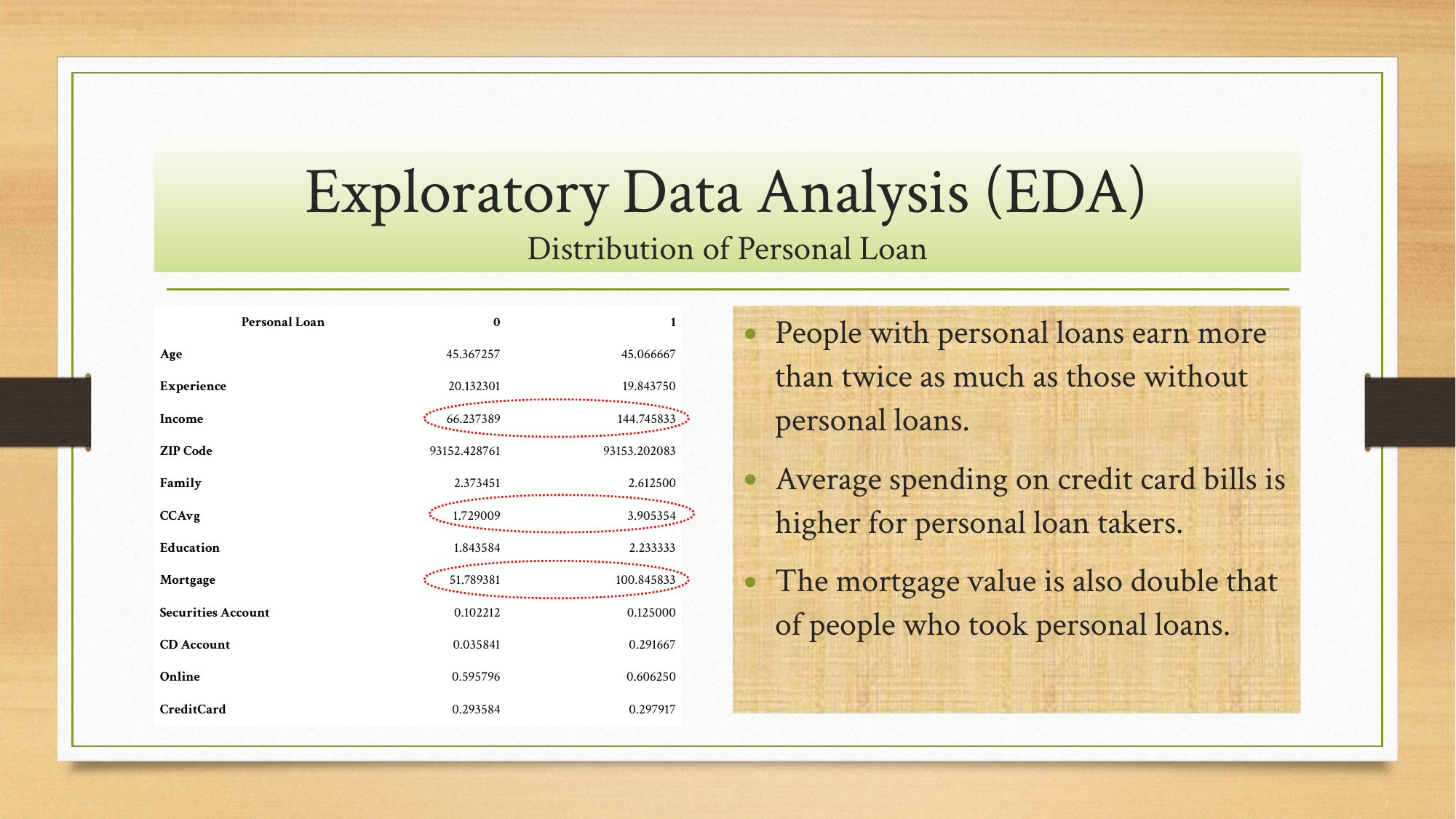

# Exploratory Data Analysis (EDA) Distribution of Personal Loan
| Personal Loan | 0 | 1 |
| --- | --- | --- |
| Age | 45.367257 | 45.066667 |
| Experience | 20.132301 | 19.843750 |
| Income | 66.237389 | 144.745833 |
| ZIP Code | 93152.428761 | 93153.202083 |
| Family | 2.373451 | 2.612500 |
| CCAvg | 1.729009 | 3.905354 |
| Education | 1.843584 | 2.233333 |
| Mortgage | 51.789381 | 100.845833 |
| Securities Account | 0.102212 | 0.125000 |
| CD Account | 0.035841 | 0.291667 |
| Online | 0.595796 | 0.606250 |
| CreditCard | 0.293584 | 0.297917 |
People with personal loans earn more than twice as much as those without personal loans.
Average spending on credit card bills is higher for personal loan takers.
The mortgage value is also double that of people who took personal loans.